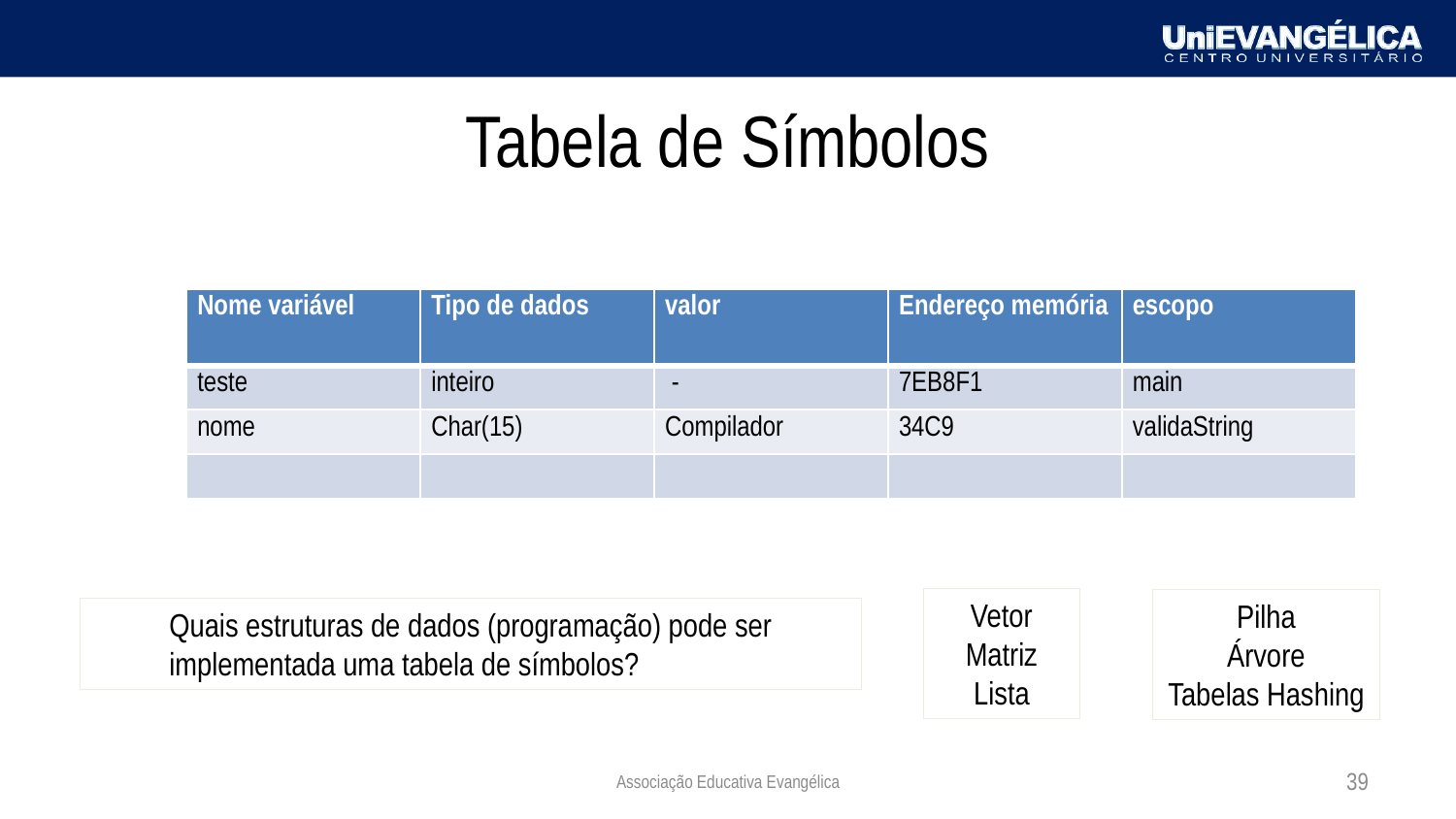

# Tabela de Símbolos
| Nome variável | Tipo de dados | valor | Endereço memória | escopo |
| --- | --- | --- | --- | --- |
| teste | inteiro | - | 7EB8F1 | main |
| nome | Char(15) | Compilador | 34C9 | validaString |
|  |  |  |  |  |
Vetor
Matriz
Lista
Pilha
Árvore
Tabelas Hashing
Quais estruturas de dados (programação) pode ser implementada uma tabela de símbolos?
Associação Educativa Evangélica
39